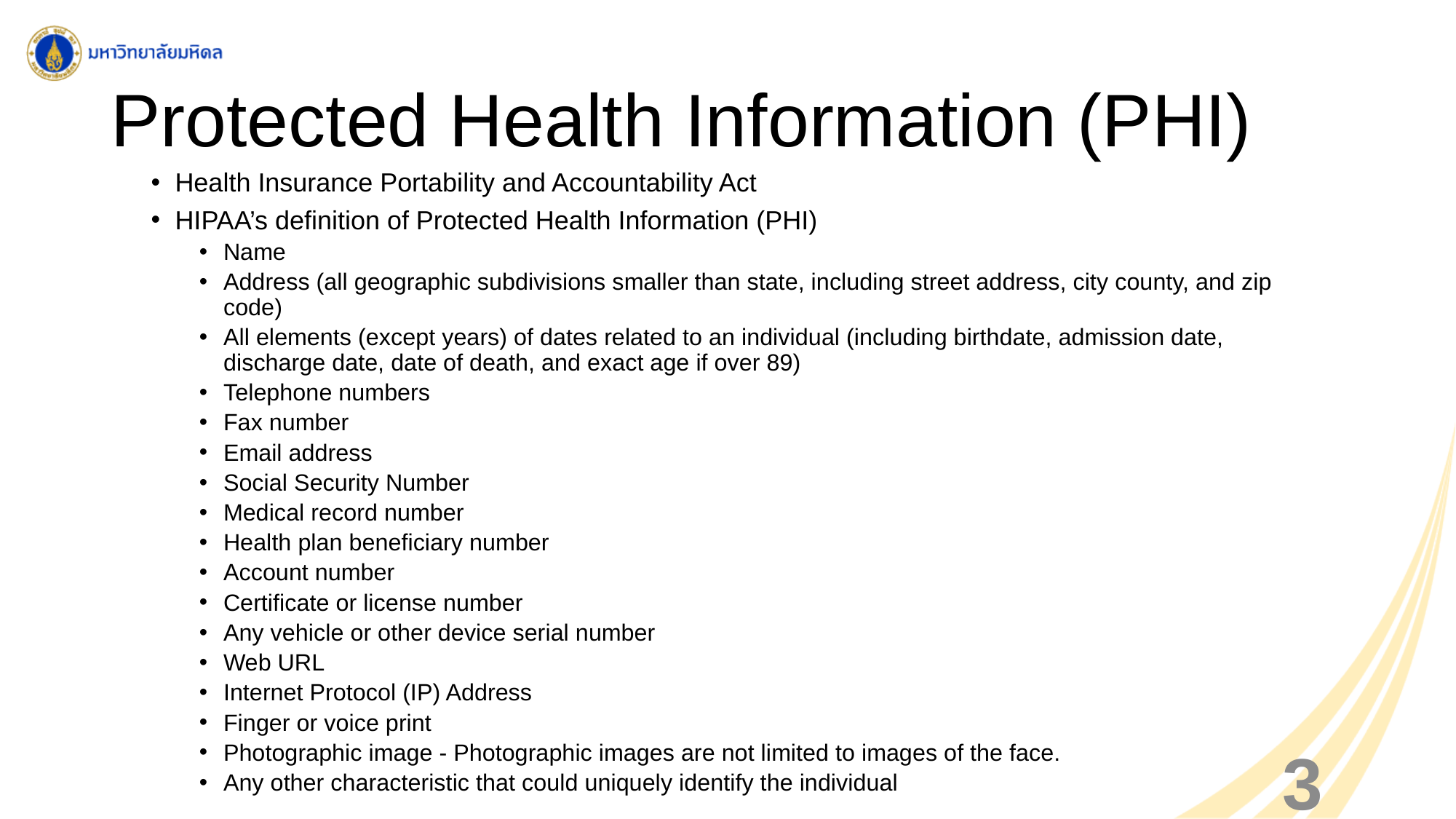

# Protected Health Information (PHI)
Health Insurance Portability and Accountability Act
HIPAA’s definition of Protected Health Information (PHI)
Name
Address (all geographic subdivisions smaller than state, including street address, city county, and zip code)
All elements (except years) of dates related to an individual (including birthdate, admission date, discharge date, date of death, and exact age if over 89)
Telephone numbers
Fax number
Email address
Social Security Number
Medical record number
Health plan beneficiary number
Account number
Certificate or license number
Any vehicle or other device serial number
Web URL
Internet Protocol (IP) Address
Finger or voice print
Photographic image - Photographic images are not limited to images of the face.
Any other characteristic that could uniquely identify the individual
35